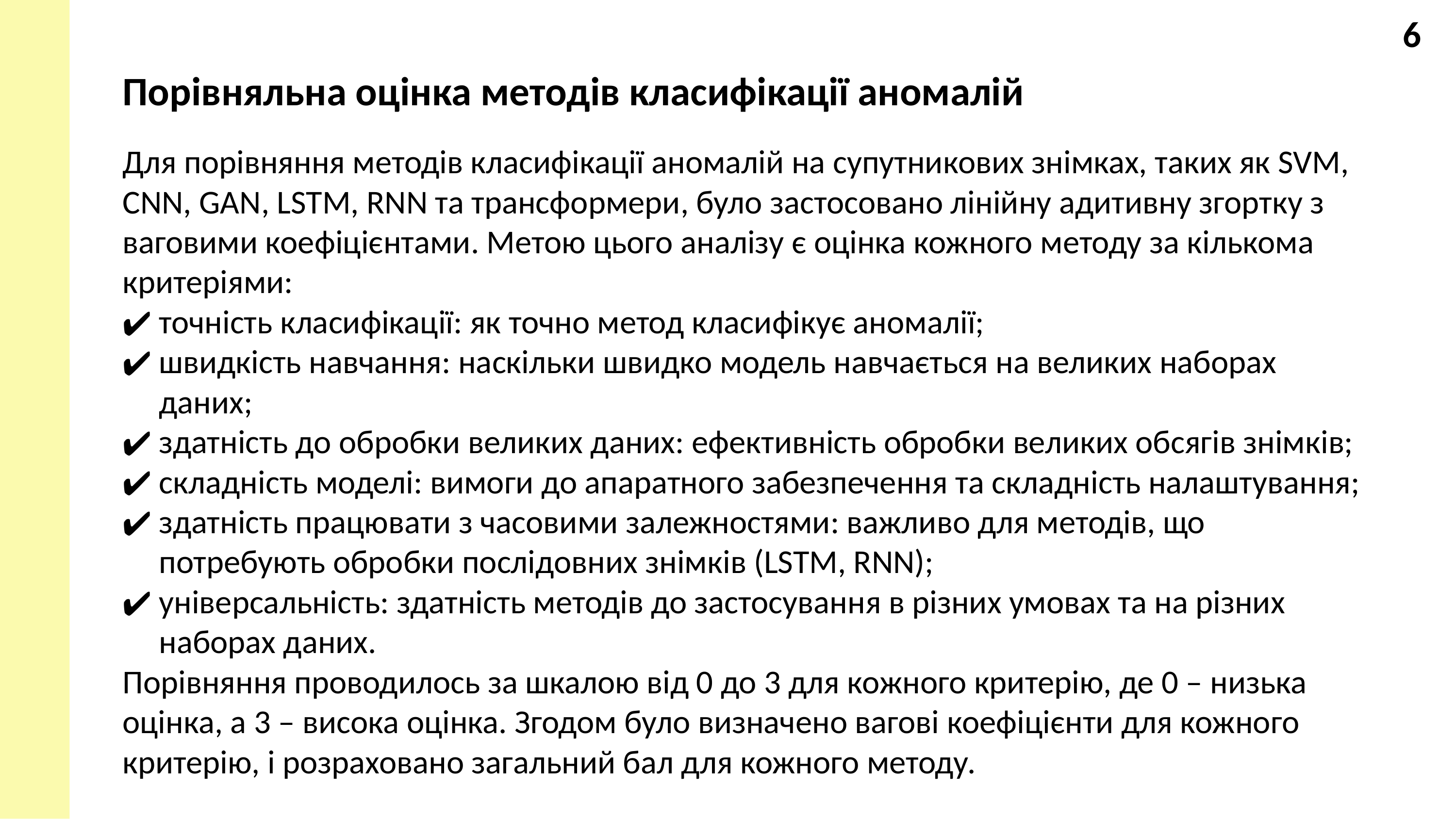

6
Порівняльна оцінка методів класифікації аномалій
Для порівняння методів класифікації аномалій на супутникових знімках, таких як SVM, CNN, GAN, LSTM, RNN та трансформери, було застосовано лінійну адитивну згортку з ваговими коефіцієнтами. Метою цього аналізу є оцінка кожного методу за кількома критеріями:
точність класифікації: як точно метод класифікує аномалії;
швидкість навчання: наскільки швидко модель навчається на великих наборах даних;
здатність до обробки великих даних: ефективність обробки великих обсягів знімків;
складність моделі: вимоги до апаратного забезпечення та складність налаштування;
здатність працювати з часовими залежностями: важливо для методів, що потребують обробки послідовних знімків (LSTM, RNN);
універсальність: здатність методів до застосування в різних умовах та на різних наборах даних.
Порівняння проводилось за шкалою від 0 до 3 для кожного критерію, де 0 – низька оцінка, а 3 – висока оцінка. Згодом було визначено вагові коефіцієнти для кожного критерію, і розраховано загальний бал для кожного методу.